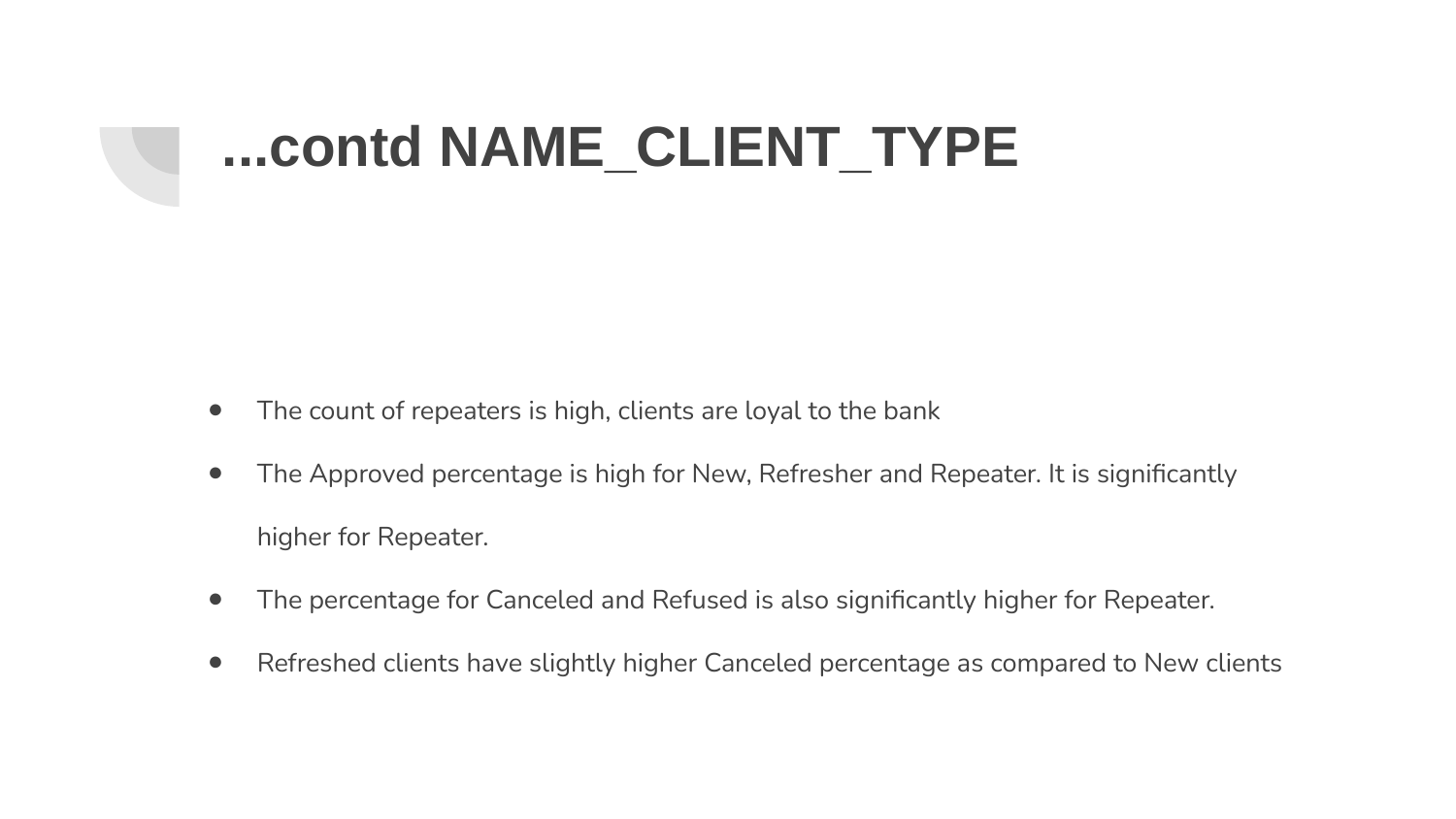

# ...contd NAME_CLIENT_TYPE
The count of repeaters is high, clients are loyal to the bank
The Approved percentage is high for New, Refresher and Repeater. It is significantly higher for Repeater.
The percentage for Canceled and Refused is also significantly higher for Repeater.
Refreshed clients have slightly higher Canceled percentage as compared to New clients